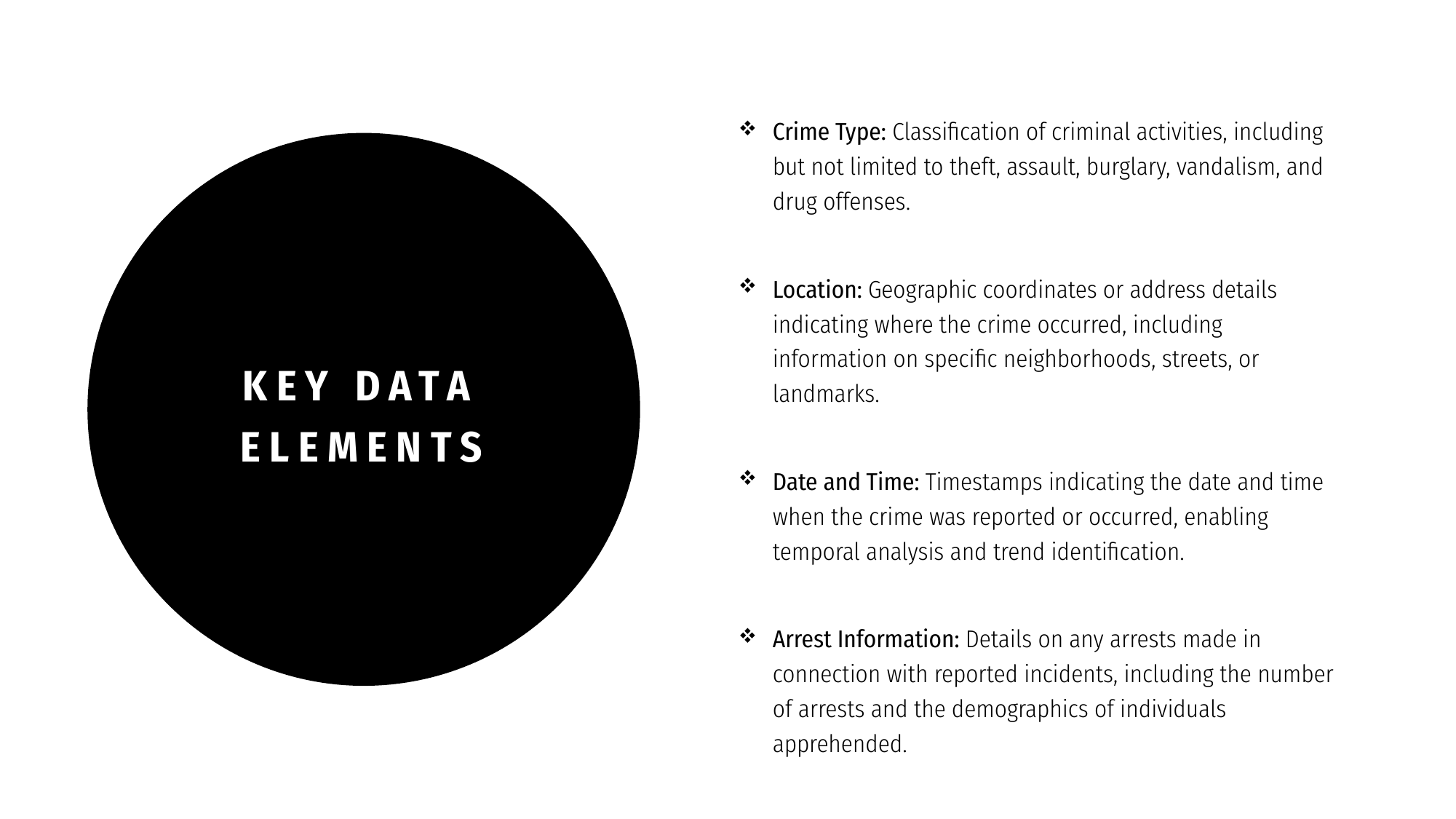

Crime Type: Classification of criminal activities, including but not limited to theft, assault, burglary, vandalism, and drug offenses.

Location: Geographic coordinates or address details indicating where the crime occurred, including information on specific neighborhoods, streets, or landmarks.

Date and Time: Timestamps indicating the date and time when the crime was reported or occurred, enabling temporal analysis and trend identification.

Arrest Information: Details on any arrests made in connection with reported incidents, including the number of arrests and the demographics of individuals apprehended.

# Key DATA ELEMENTS